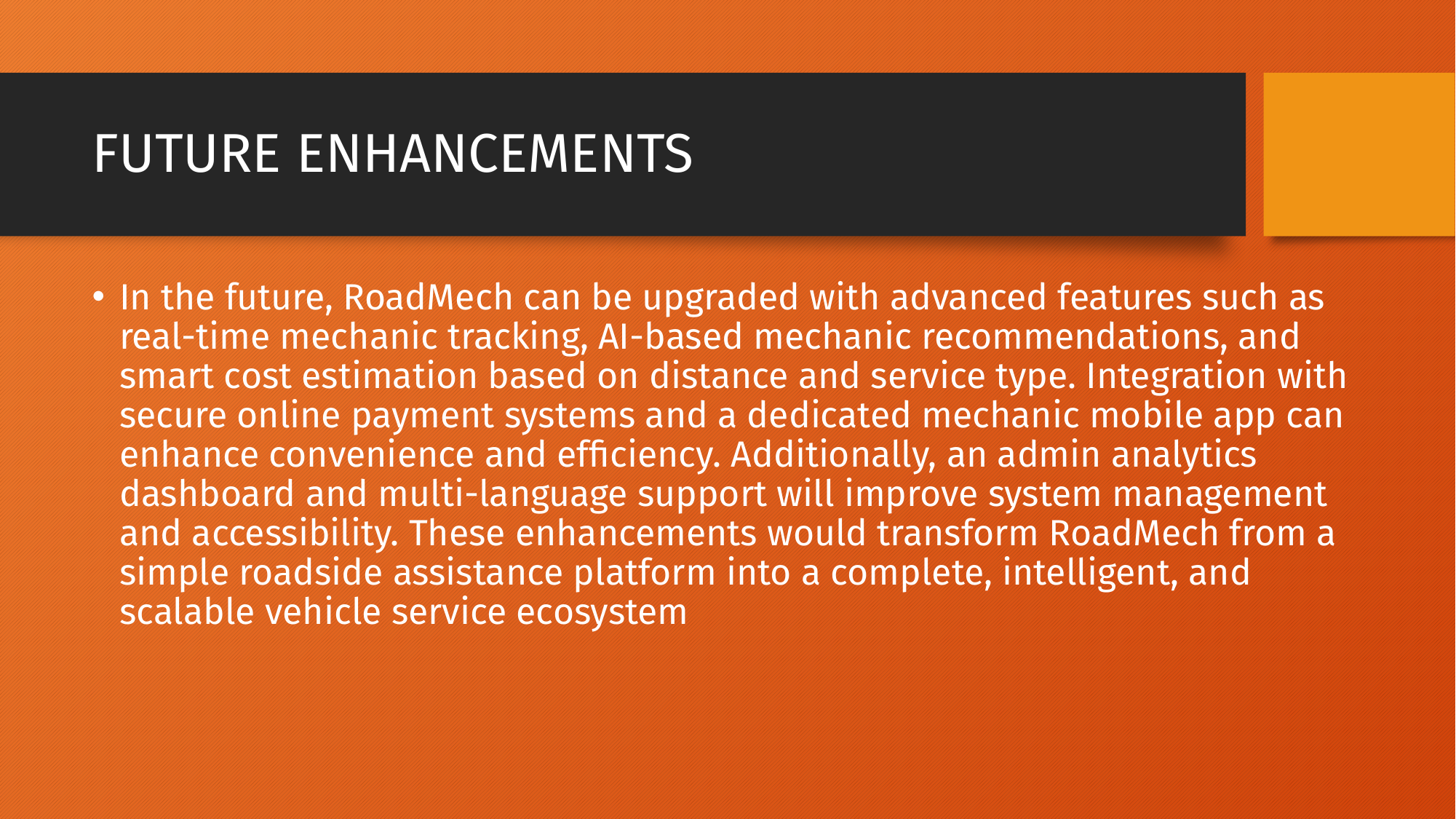

13
# FUTURE ENHANCEMENTS
In the future, RoadMech can be upgraded with advanced features such as real-time mechanic tracking, AI-based mechanic recommendations, and smart cost estimation based on distance and service type. Integration with secure online payment systems and a dedicated mechanic mobile app can enhance convenience and efficiency. Additionally, an admin analytics dashboard and multi-language support will improve system management and accessibility. These enhancements would transform RoadMech from a simple roadside assistance platform into a complete, intelligent, and scalable vehicle service ecosystem